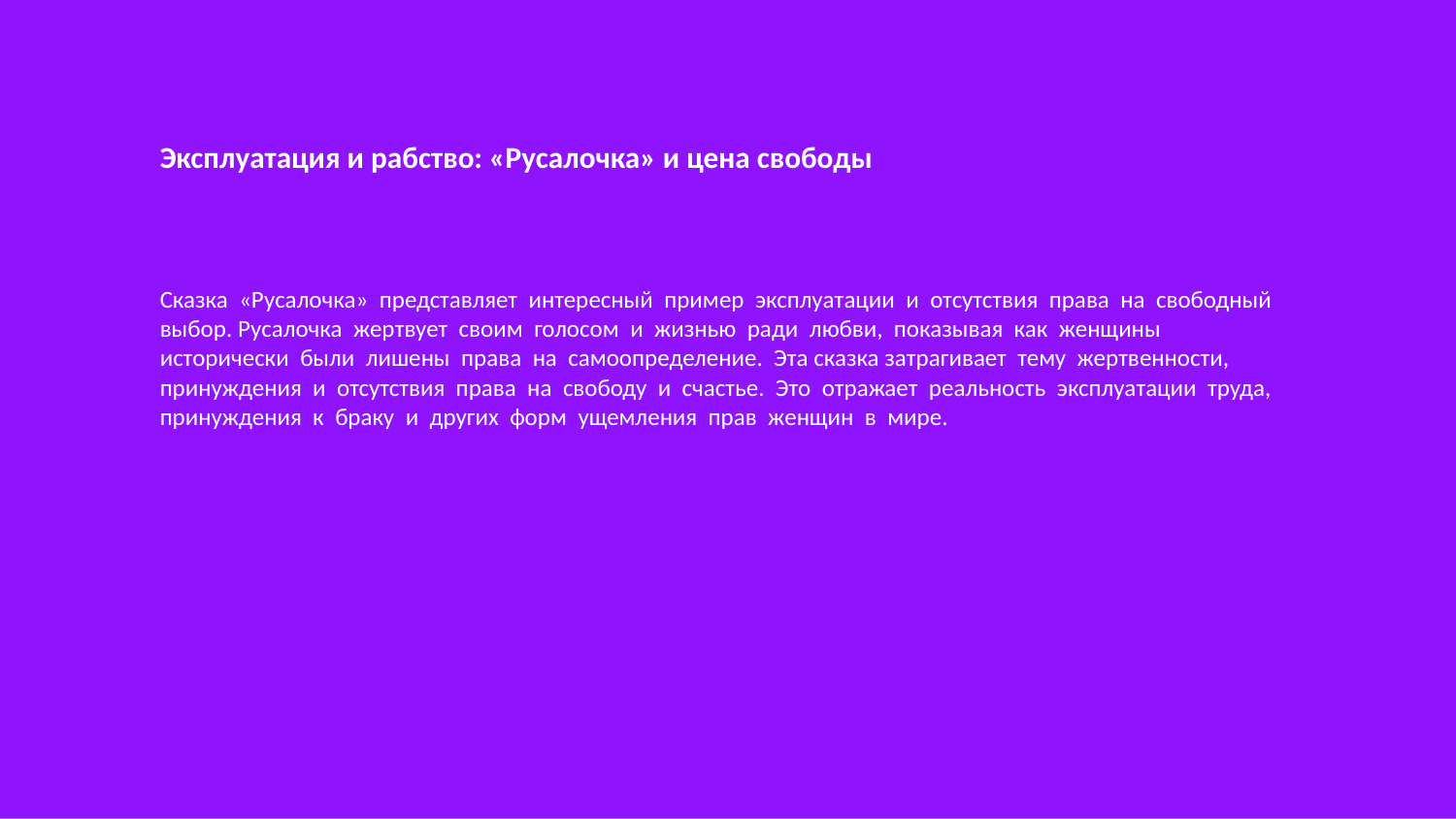

Эксплуатация и рабство: «Русалочка» и цена свободы
Сказка  «Русалочка»  представляет  интересный  пример  эксплуатации  и  отсутствия  права  на  свободный  выбор. Русалочка  жертвует  своим  голосом  и  жизнью  ради  любви,  показывая  как  женщины  исторически  были  лишены  права  на  самоопределение.  Эта сказка затрагивает  тему  жертвенности,  принуждения  и  отсутствия  права  на  свободу  и  счастье.  Это  отражает  реальность  эксплуатации  труда,  принуждения  к  браку  и  других  форм  ущемления  прав  женщин  в  мире.